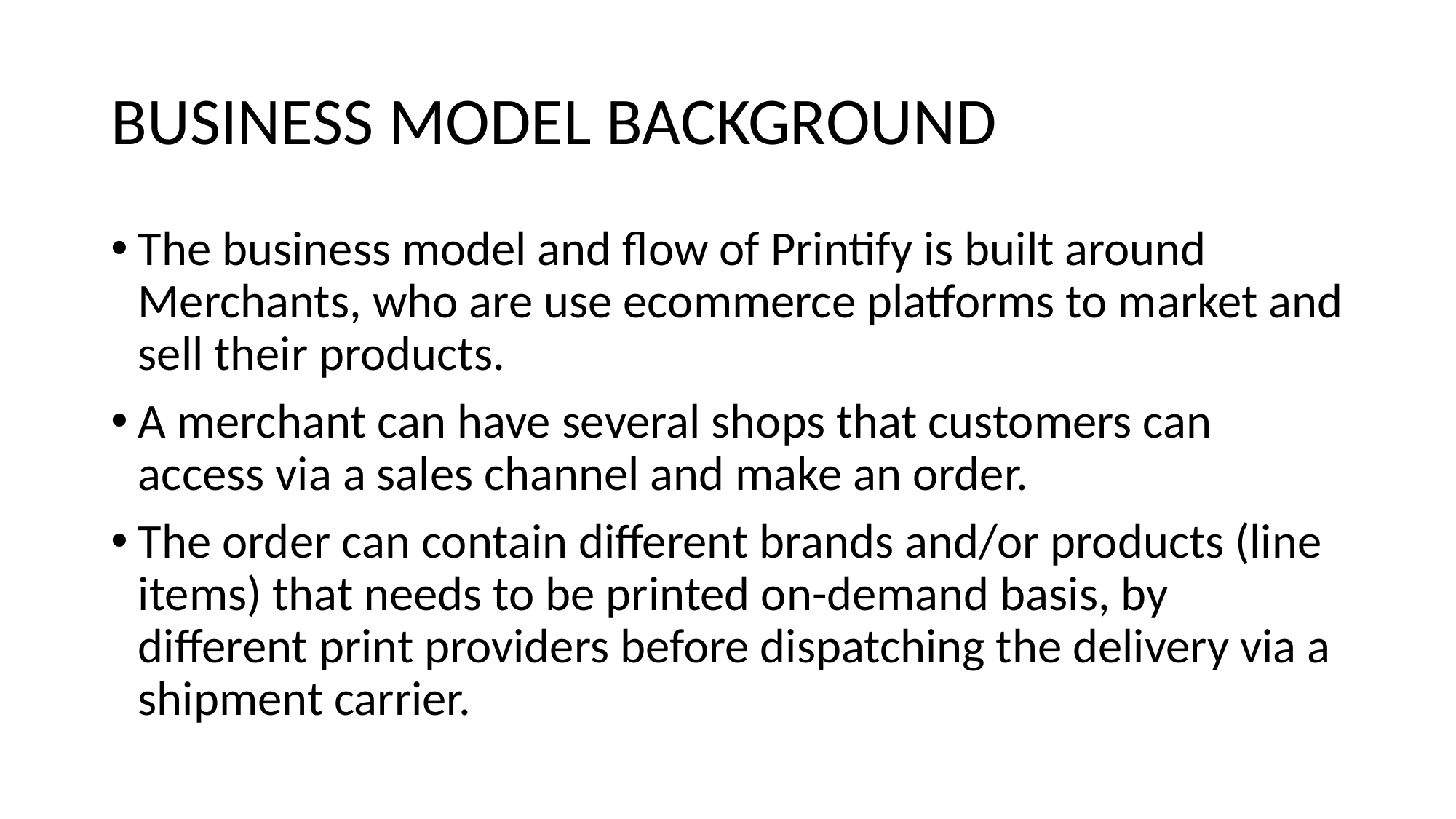

# BUSINESS MODEL BACKGROUND
The business model and flow of Printify is built around Merchants, who are use ecommerce platforms to market and sell their products.
A merchant can have several shops that customers can access via a sales channel and make an order.
The order can contain different brands and/or products (line items) that needs to be printed on-demand basis, by different print providers before dispatching the delivery via a shipment carrier.